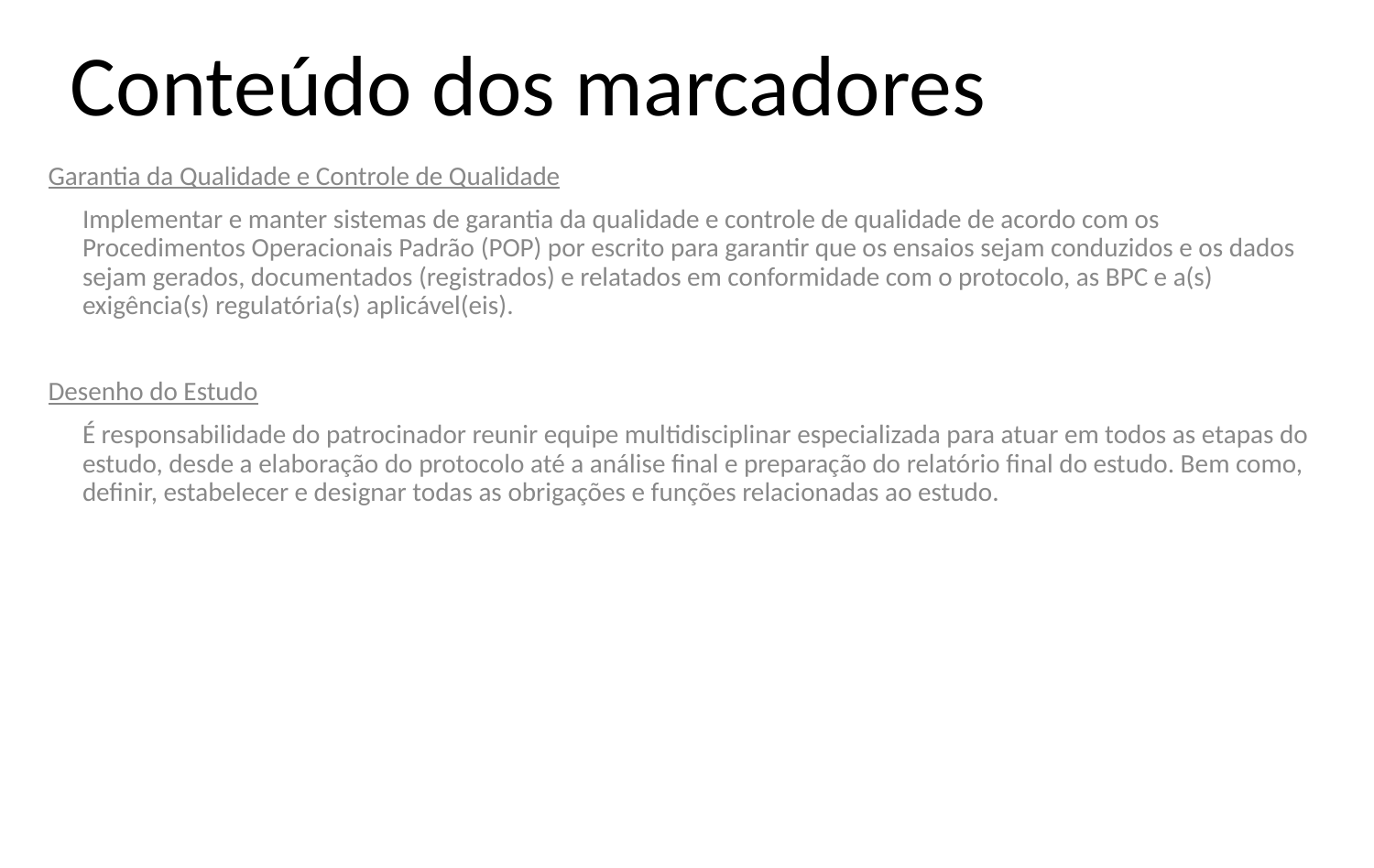

# Conteúdo dos marcadores
Garantia da Qualidade e Controle de Qualidade
	Implementar e manter sistemas de garantia da qualidade e controle de qualidade de acordo com os Procedimentos Operacionais Padrão (POP) por escrito para garantir que os ensaios sejam conduzidos e os dados sejam gerados, documentados (registrados) e relatados em conformidade com o protocolo, as BPC e a(s) exigência(s) regulatória(s) aplicável(eis).

Desenho do Estudo
	É responsabilidade do patrocinador reunir equipe multidisciplinar especializada para atuar em todos as etapas do estudo, desde a elaboração do protocolo até a análise final e preparação do relatório final do estudo. Bem como, definir, estabelecer e designar todas as obrigações e funções relacionadas ao estudo.